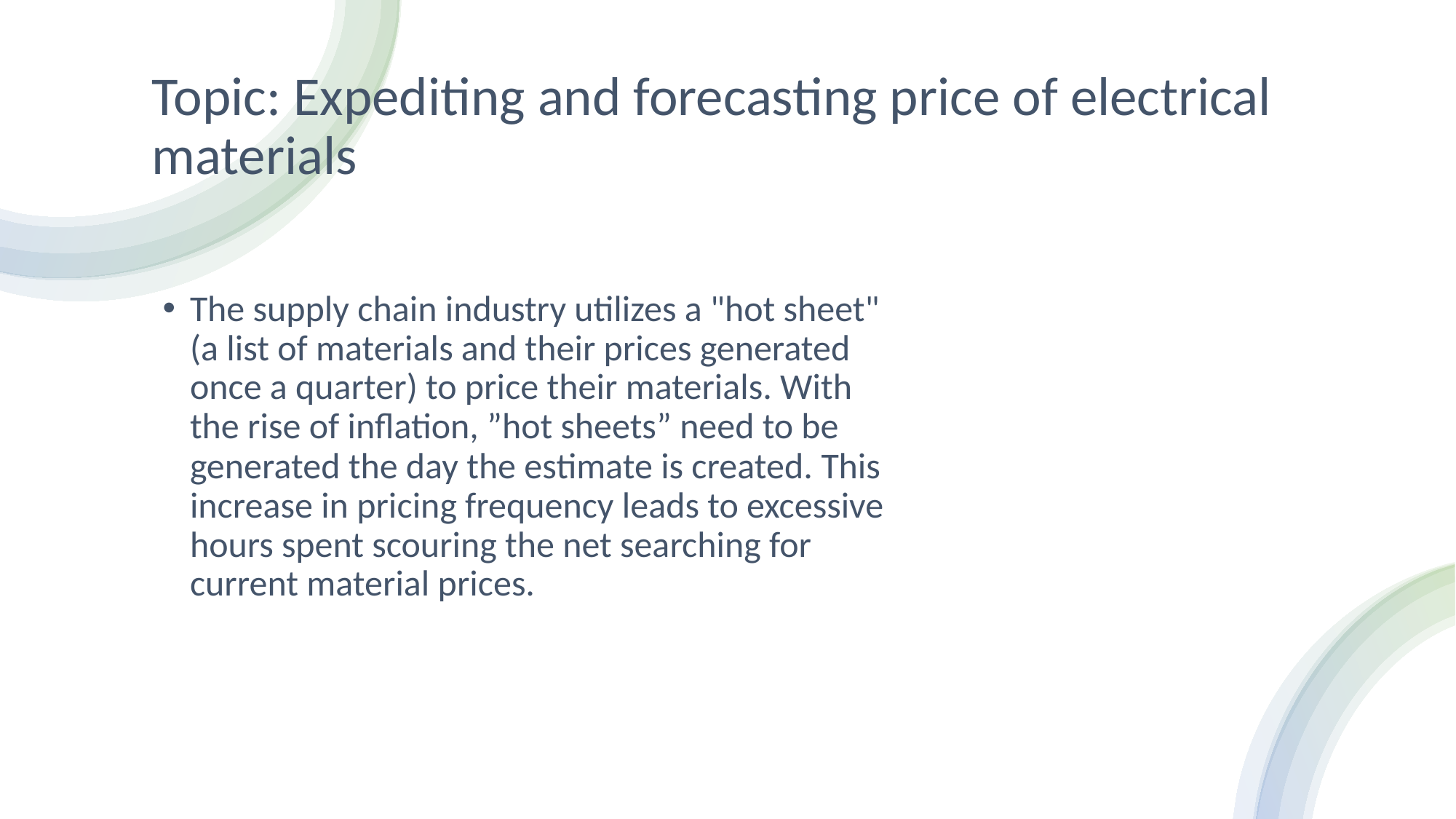

Topic: Expediting and forecasting price of electrical materials
The supply chain industry utilizes a "hot sheet" (a list of materials and their prices generated once a quarter) to price their materials. With the rise of inflation, ”hot sheets” need to be generated the day the estimate is created. This increase in pricing frequency leads to excessive hours spent scouring the net searching for current material prices.